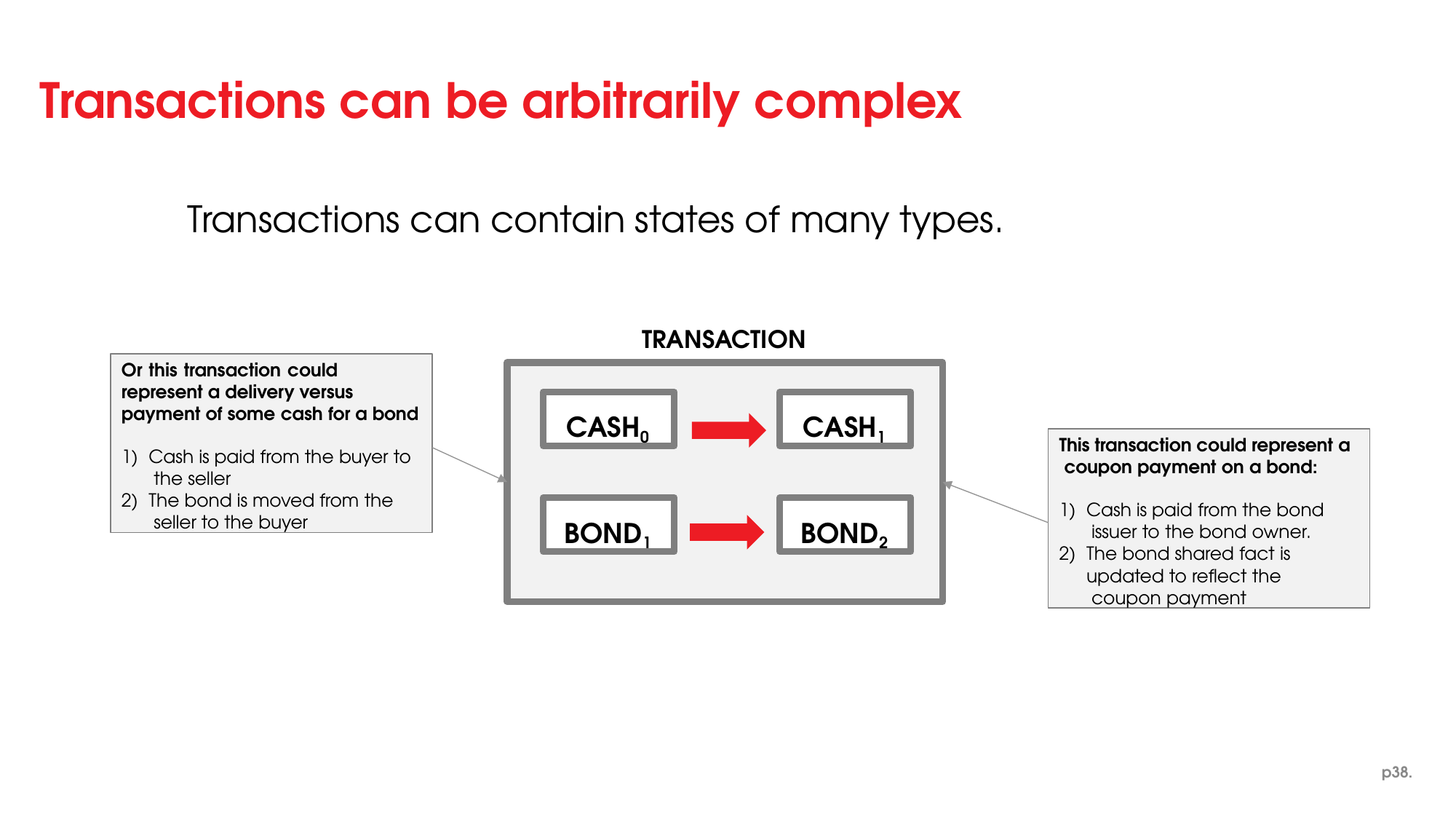

# Transactions can be arbitrarily complex
Transactions can contain states of many types.
TRANSACTION
Or this transaction could  represent a delivery versus  payment of some cash for a bond

Cash is paid from the buyer to  the seller
The bond is moved from the  seller to the buyer

CASH0
CASH1

This transaction could represent a  coupon payment on a bond:

Cash is paid from the bond  issuer to the bond owner.
The bond shared fact is
updated to reflect the  coupon payment

BOND1
BOND2
p38.